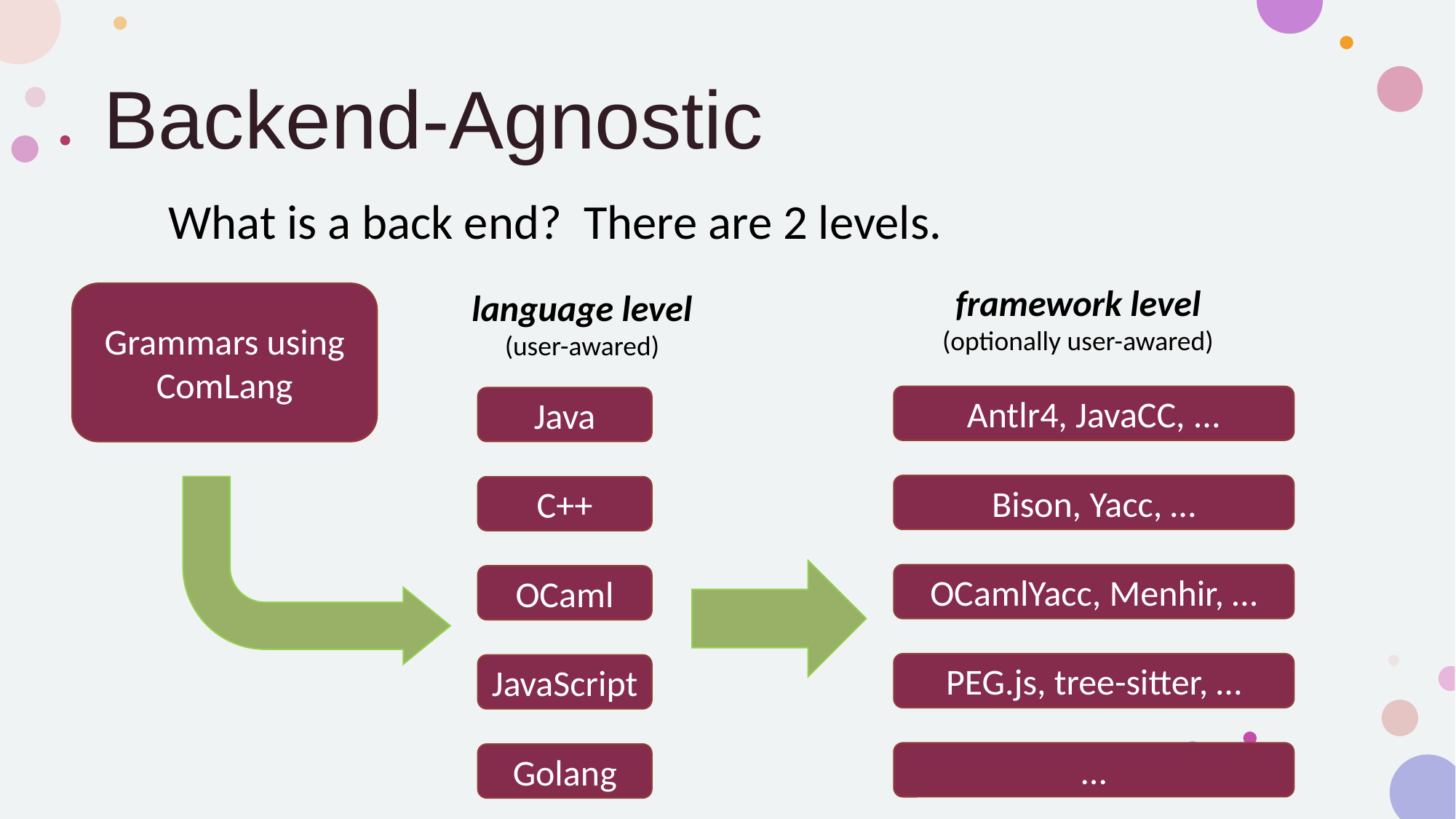

# Backend-Agnostic
What is a back end?  There are 2 levels.
framework level
(optionally user-awared)
language level
(user-awared)
Grammars using ComLang
Antlr4, JavaCC, ...
Java
Bison, Yacc, …

C++

OCamlYacc, Menhir, …
OCaml
PEG.js, tree-sitter, …
JavaScript
…
Golang